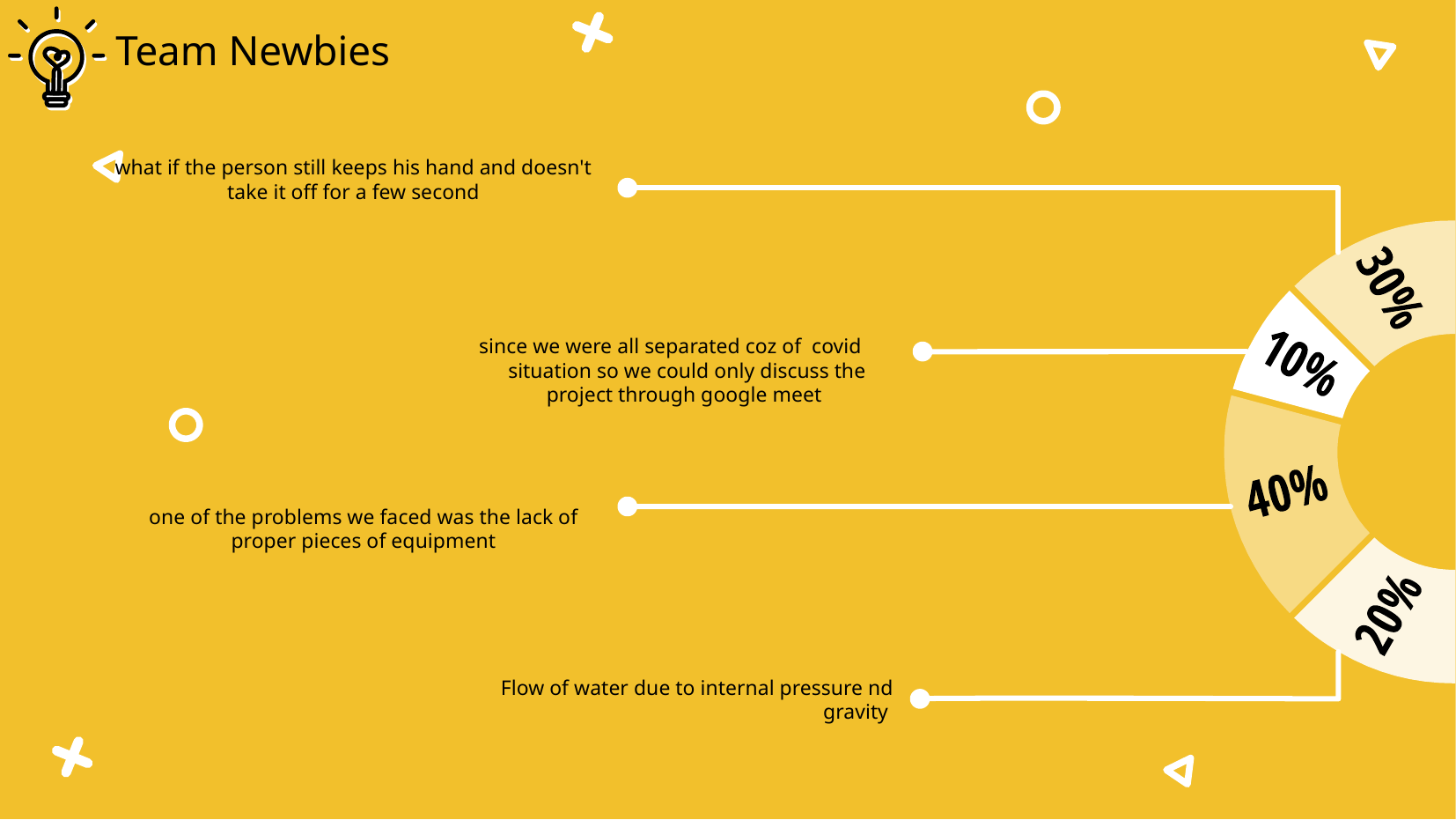

# Team Newbies
what if the person still keeps his hand and doesn't take it off for a few second

since we were all separated coz of  covid situation so we could only discuss the project through google meet

one of the problems we faced was the lack of proper pieces of equipment

Flow of water due to internal pressure nd gravity